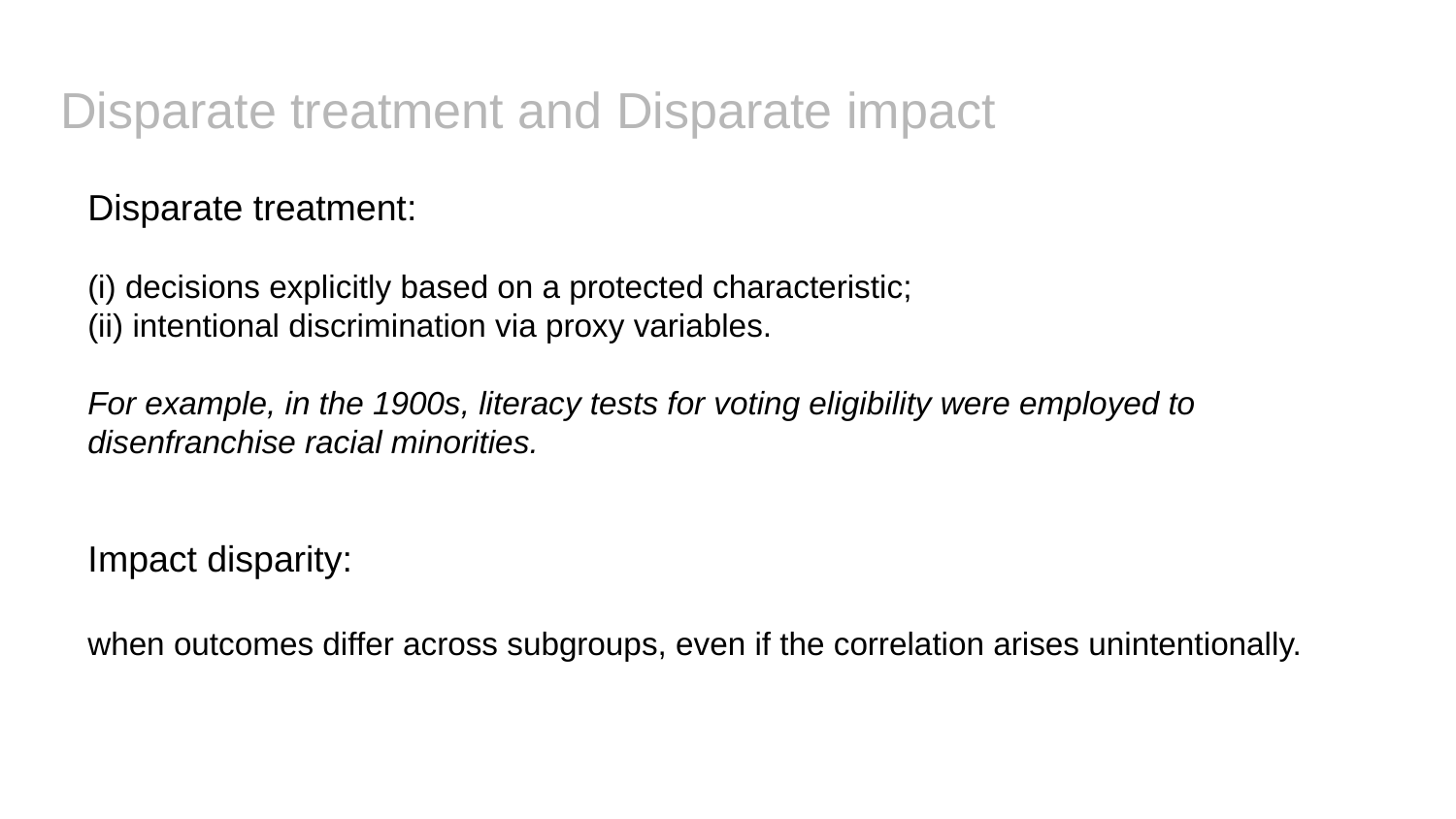

# Disparate treatment and Disparate impact
Disparate treatment:

(i) decisions explicitly based on a protected characteristic;
(ii) intentional discrimination via proxy variables.

For example, in the 1900s, literacy tests for voting eligibility were employed to disenfranchise racial minorities.
Impact disparity:

when outcomes differ across subgroups, even if the correlation arises unintentionally.